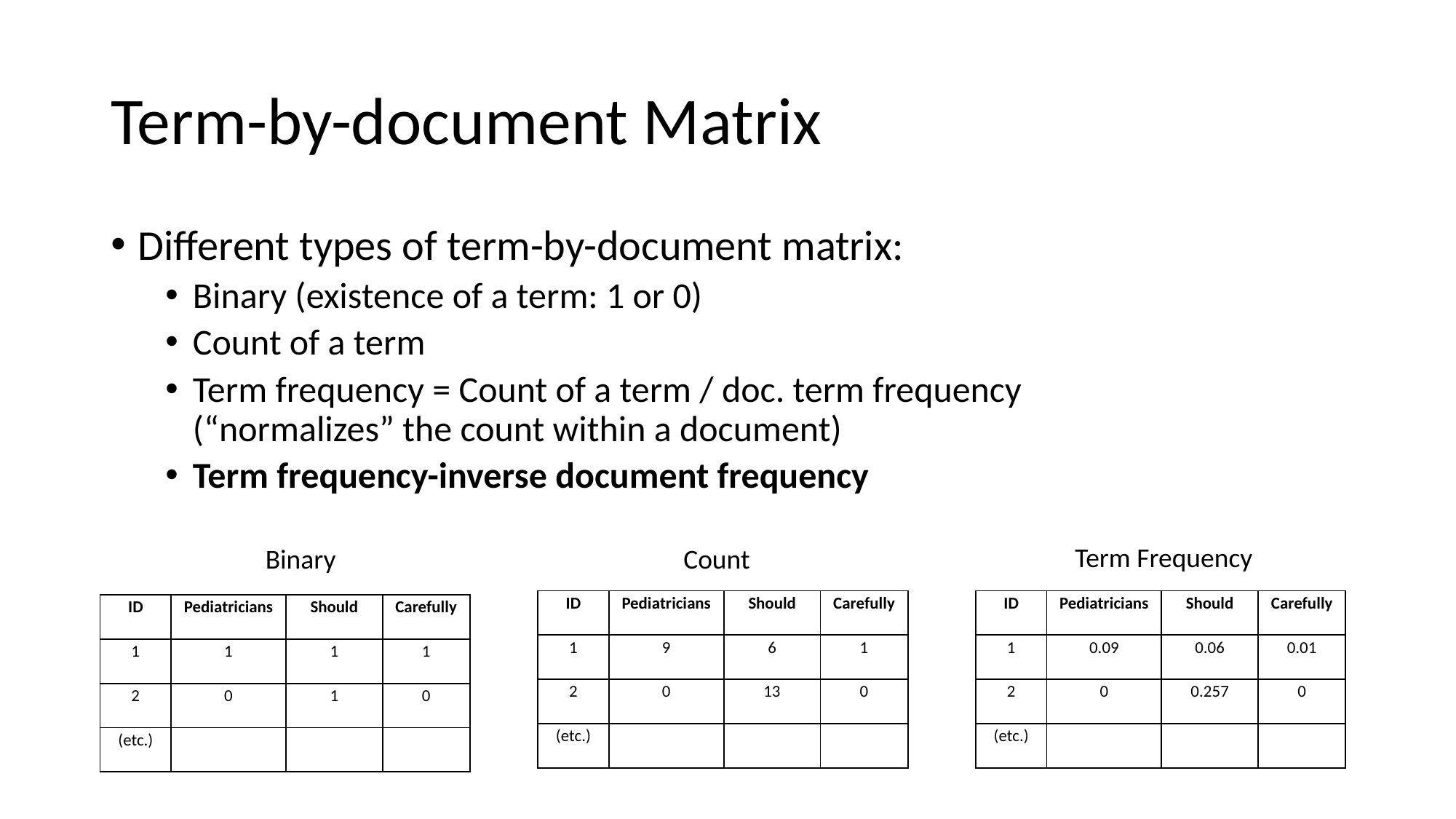

# Term-by-document Matrix
Different types of term-by-document matrix:
Binary (existence of a term: 1 or 0)
Count of a term
Term frequency = Count of a term / doc. term frequency
(“normalizes” the count within a document)
Term frequency-inverse document frequency
Term Frequency
Binary
Count
| ID | Pediatricians | Should | Carefully |
| --- | --- | --- | --- |
| 1 | 9 | 6 | 1 |
| 2 | 0 | 13 | 0 |
| (etc.) |  |  |  |
| ID | Pediatricians | Should | Carefully |
| --- | --- | --- | --- |
| 1 | 0.09 | 0.06 | 0.01 |
| 2 | 0 | 0.257 | 0 |
| (etc.) |  |  |  |
| ID | Pediatricians | Should | Carefully |
| --- | --- | --- | --- |
| 1 | 1 | 1 | 1 |
| 2 | 0 | 1 | 0 |
| (etc.) |  |  |  |